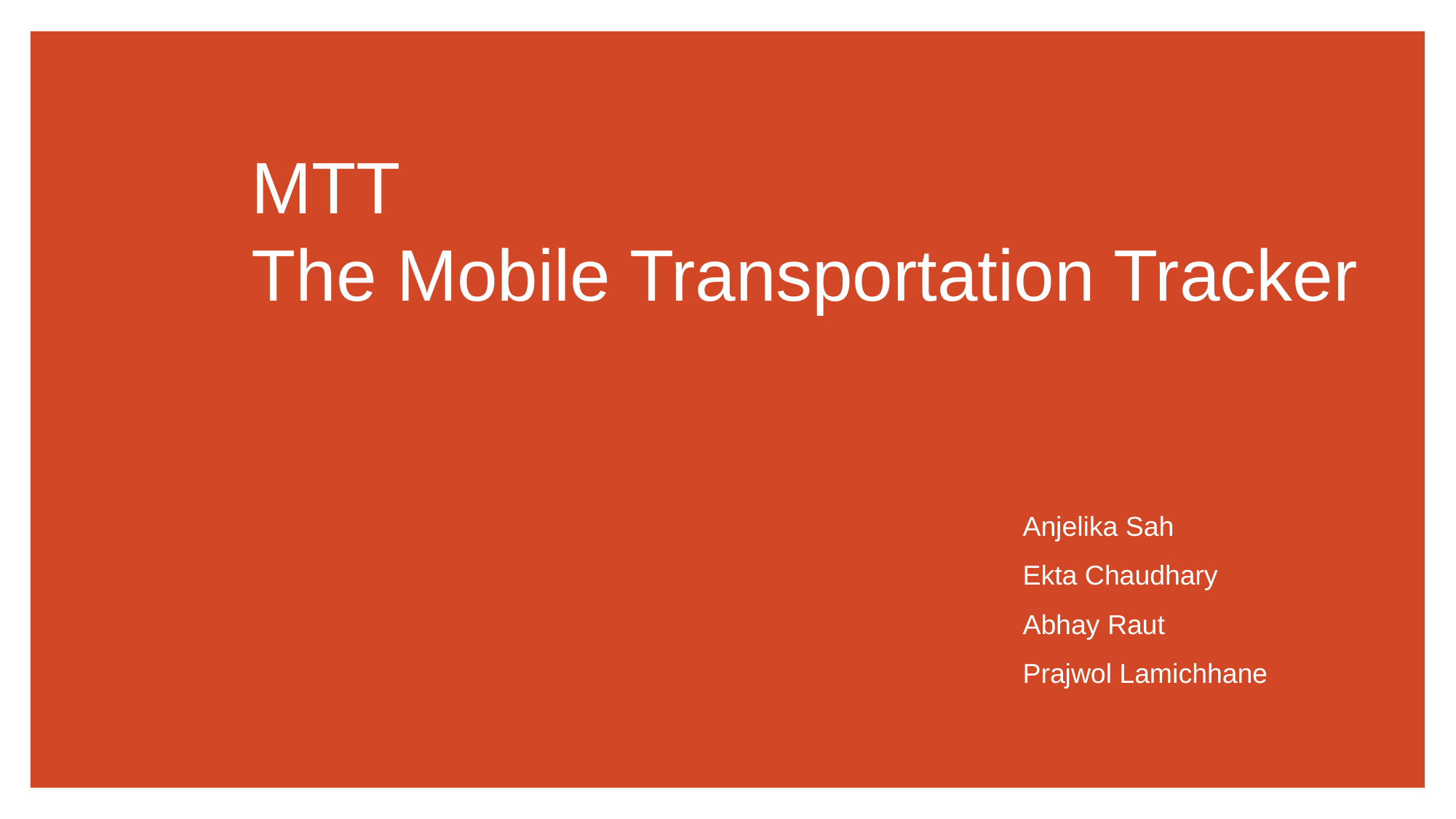

MTT
The Mobile Transportation Tracker
Anjelika Sah
Ekta Chaudhary
Abhay Raut
Prajwol Lamichhane